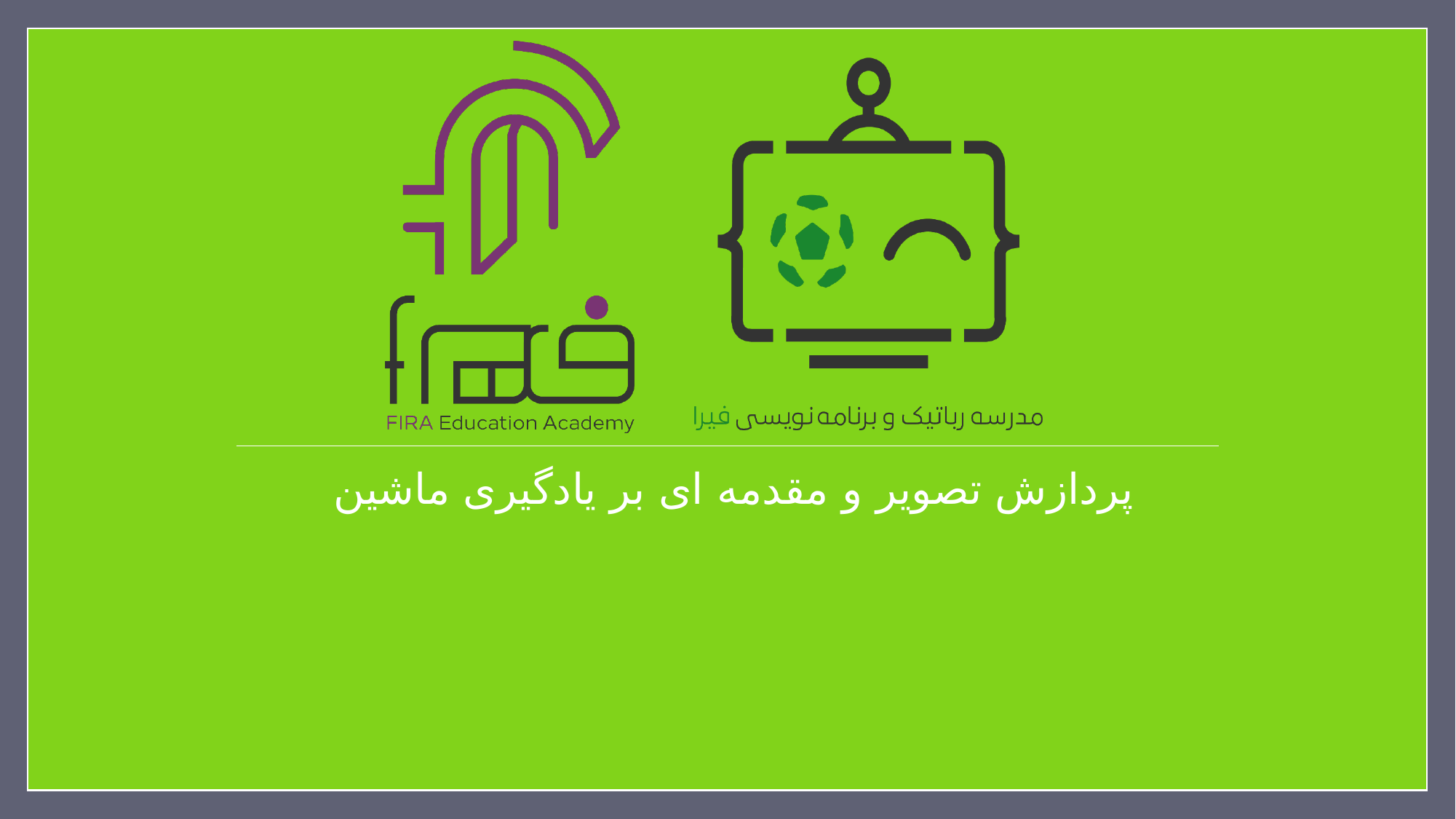

پردازش تصویر و مقدمه ای بر یادگیری ماشین